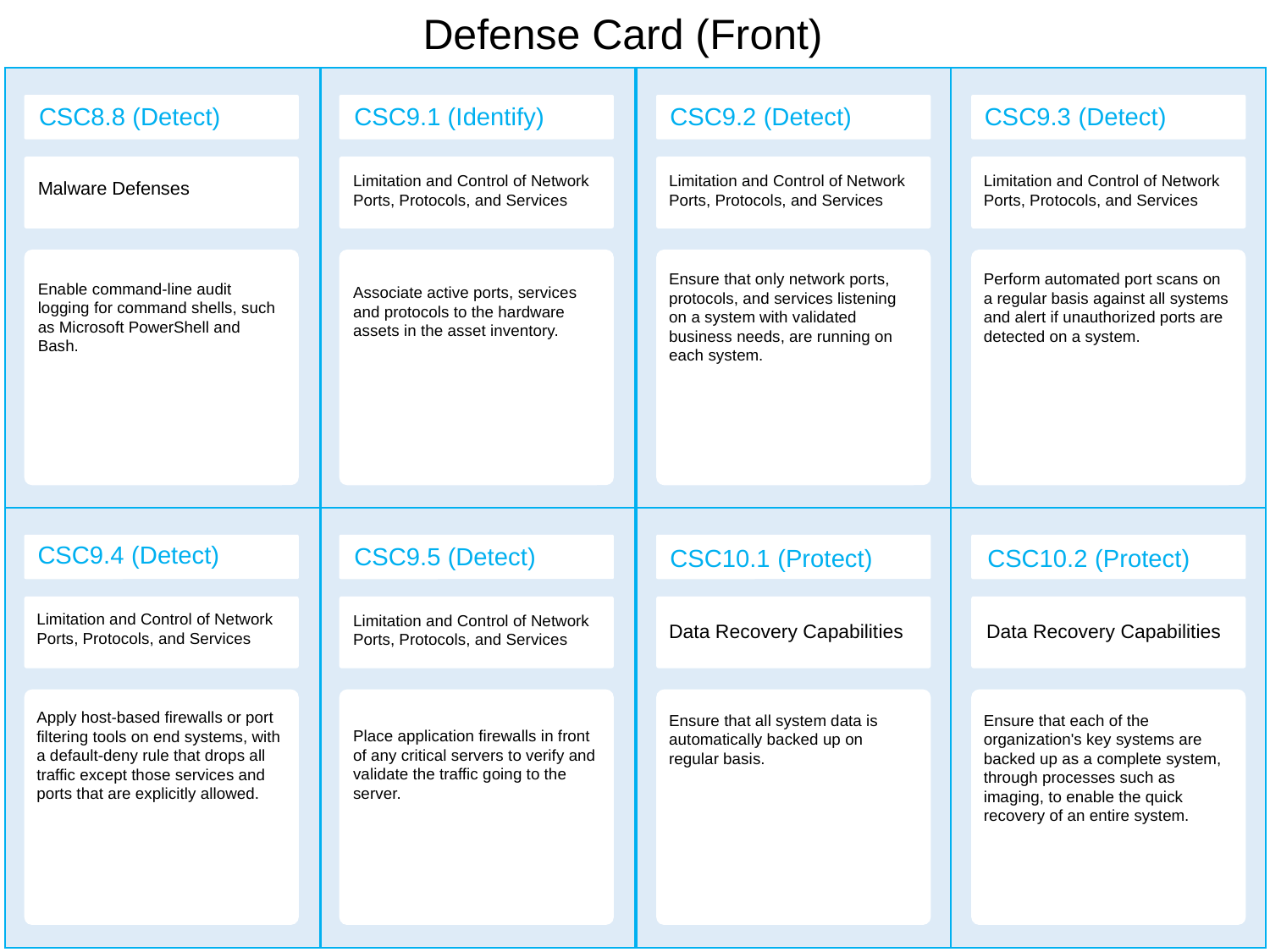

Defense Card (Front)

CSC8.8 (Detect)

CSC9.1 (Identify)

CSC9.2 (Detect)

CSC9.3 (Detect)

Limitation and Control of Network Ports, Protocols, and Services
Limitation and Control of Network Ports, Protocols, and Services
Limitation and Control of Network Ports, Protocols, and Services
Malware Defenses

Ensure that only network ports, protocols, and services listening on a system with validated business needs, are running on each system.
Perform automated port scans on a regular basis against all systems and alert if unauthorized ports are detected on a system.
Enable command-line audit logging for command shells, such as Microsoft PowerShell and Bash.
Associate active ports, services and protocols to the hardware assets in the asset inventory.

CSC9.4 (Detect)
CSC9.5 (Detect)

CSC10.1 (Protect)
CSC10.2 (Protect)

Limitation and Control of Network Ports, Protocols, and Services
Limitation and Control of Network Ports, Protocols, and Services
Data Recovery Capabilities
Data Recovery Capabilities

Apply host-based firewalls or port filtering tools on end systems, with a default-deny rule that drops all traffic except those services and ports that are explicitly allowed.
Ensure that all system data is automatically backed up on regular basis.
Ensure that each of the organization's key systems are backed up as a complete system, through processes such as imaging, to enable the quick recovery of an entire system.
Place application firewalls in front of any critical servers to verify and validate the traffic going to the server.